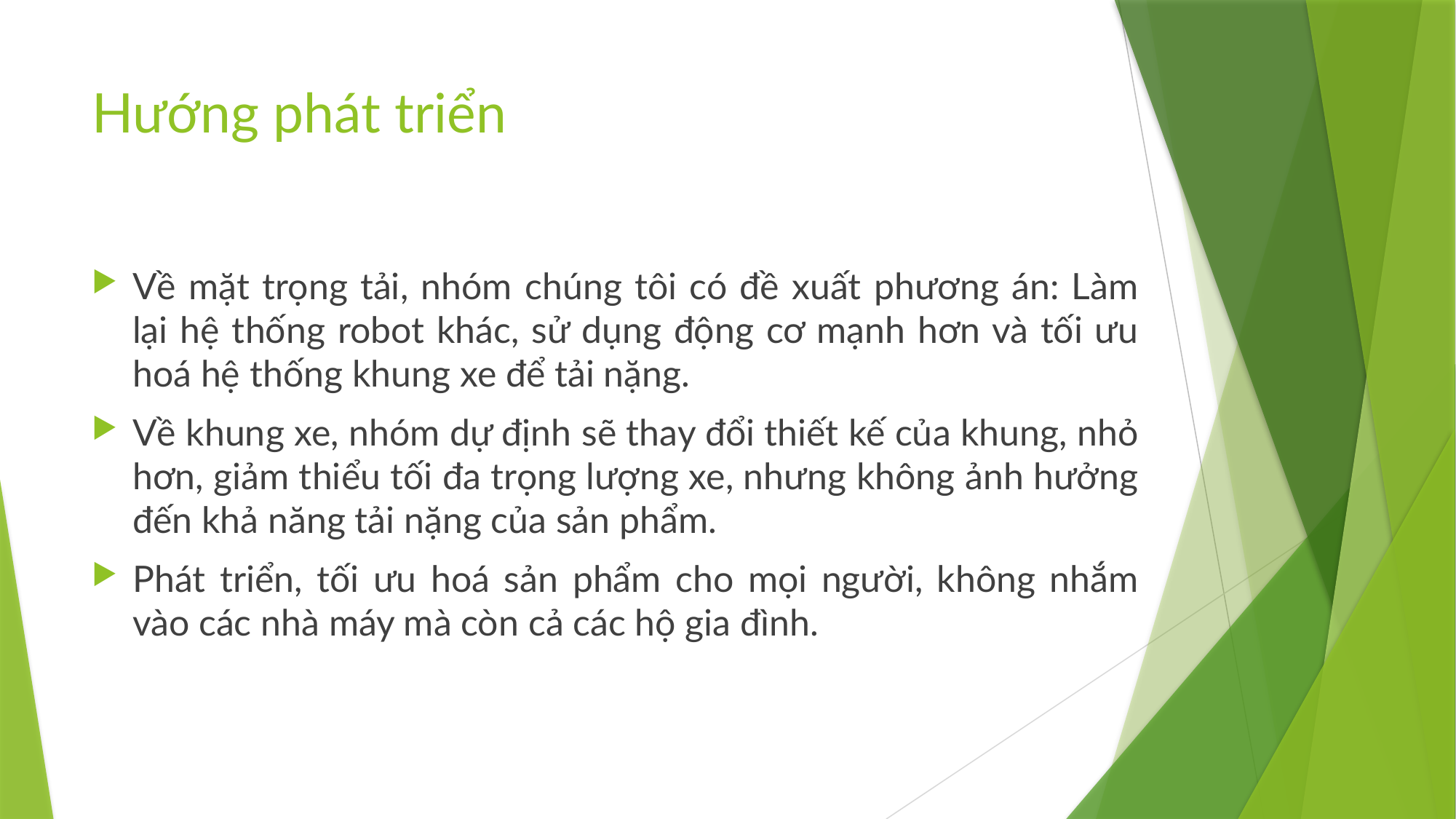

# Hướng phát triển
Về mặt trọng tải, nhóm chúng tôi có đề xuất phương án: Làm lại hệ thống robot khác, sử dụng động cơ mạnh hơn và tối ưu hoá hệ thống khung xe để tải nặng.
Về khung xe, nhóm dự định sẽ thay đổi thiết kế của khung, nhỏ hơn, giảm thiểu tối đa trọng lượng xe, nhưng không ảnh hưởng đến khả năng tải nặng của sản phẩm.
Phát triển, tối ưu hoá sản phẩm cho mọi người, không nhắm vào các nhà máy mà còn cả các hộ gia đình.